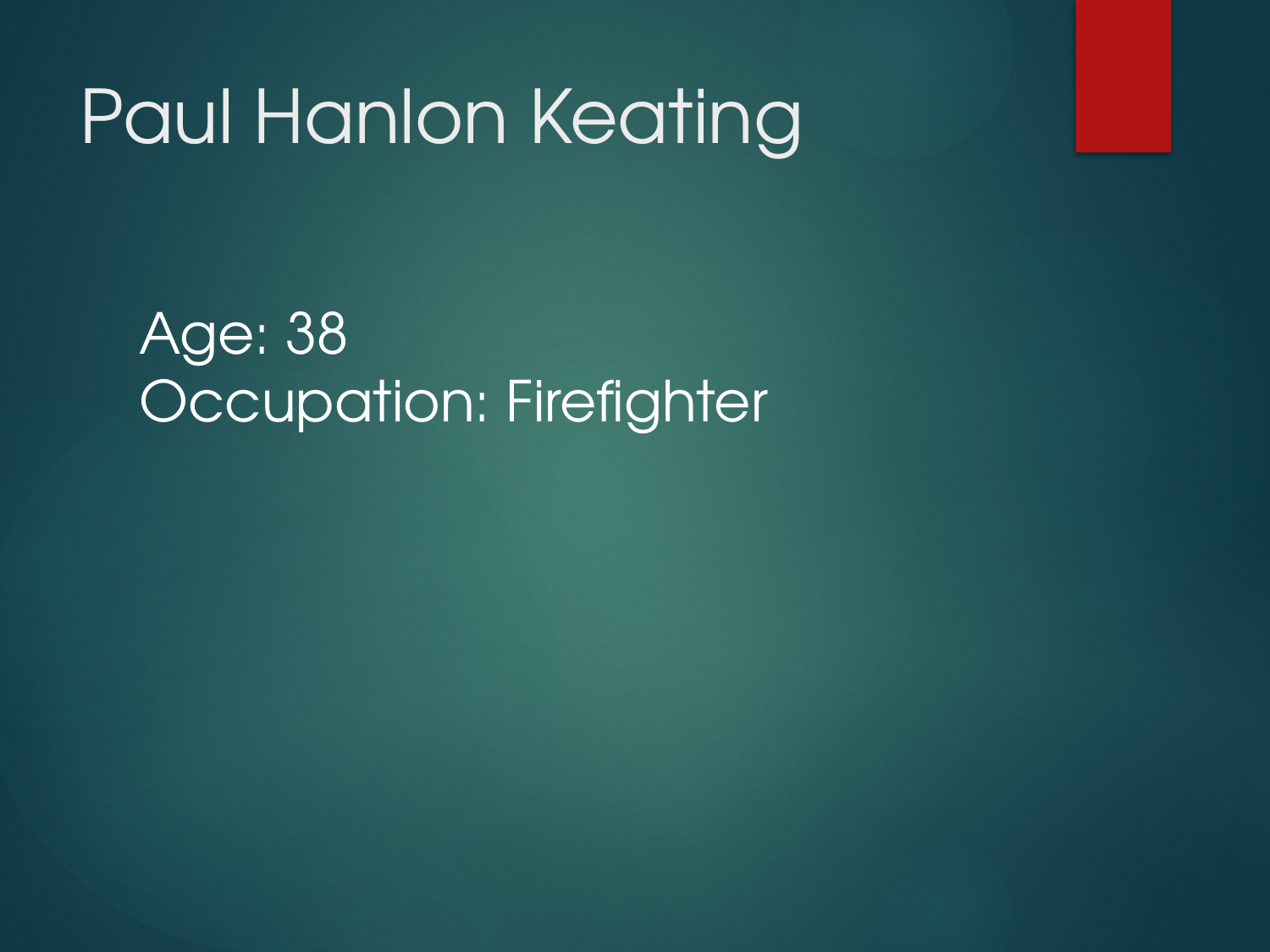

# Paul Hanlon Keating

Age: 38
Occupation: Firefighter